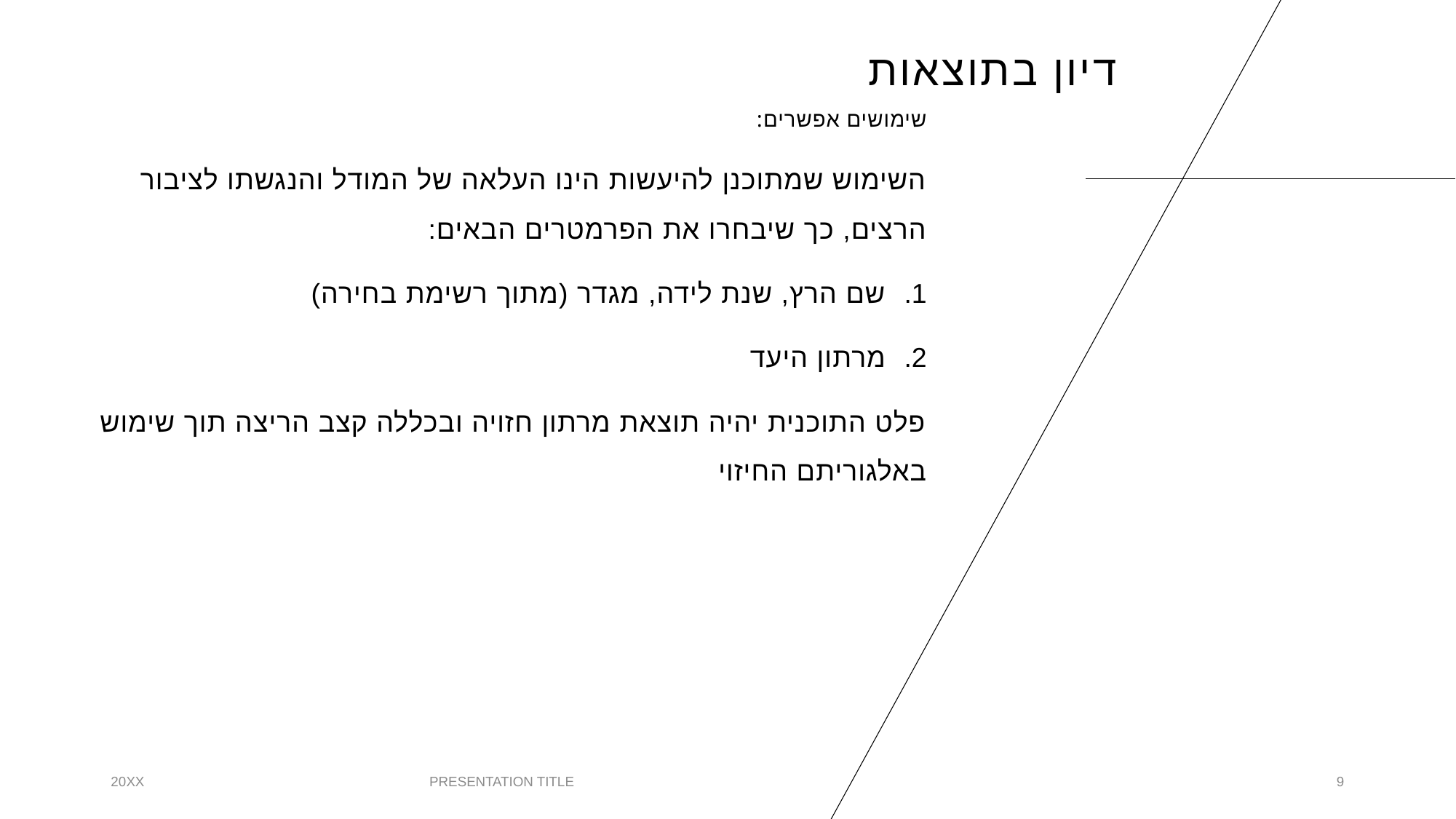

# דיון בתוצאות
שימושים אפשרים:
השימוש שמתוכנן להיעשות הינו העלאה של המודל והנגשתו לציבור הרצים, כך שיבחרו את הפרמטרים הבאים:
שם הרץ, שנת לידה, מגדר (מתוך רשימת בחירה)
מרתון היעד
פלט התוכנית יהיה תוצאת מרתון חזויה ובכללה קצב הריצה תוך שימוש באלגוריתם החיזוי

20XX
PRESENTATION TITLE
9